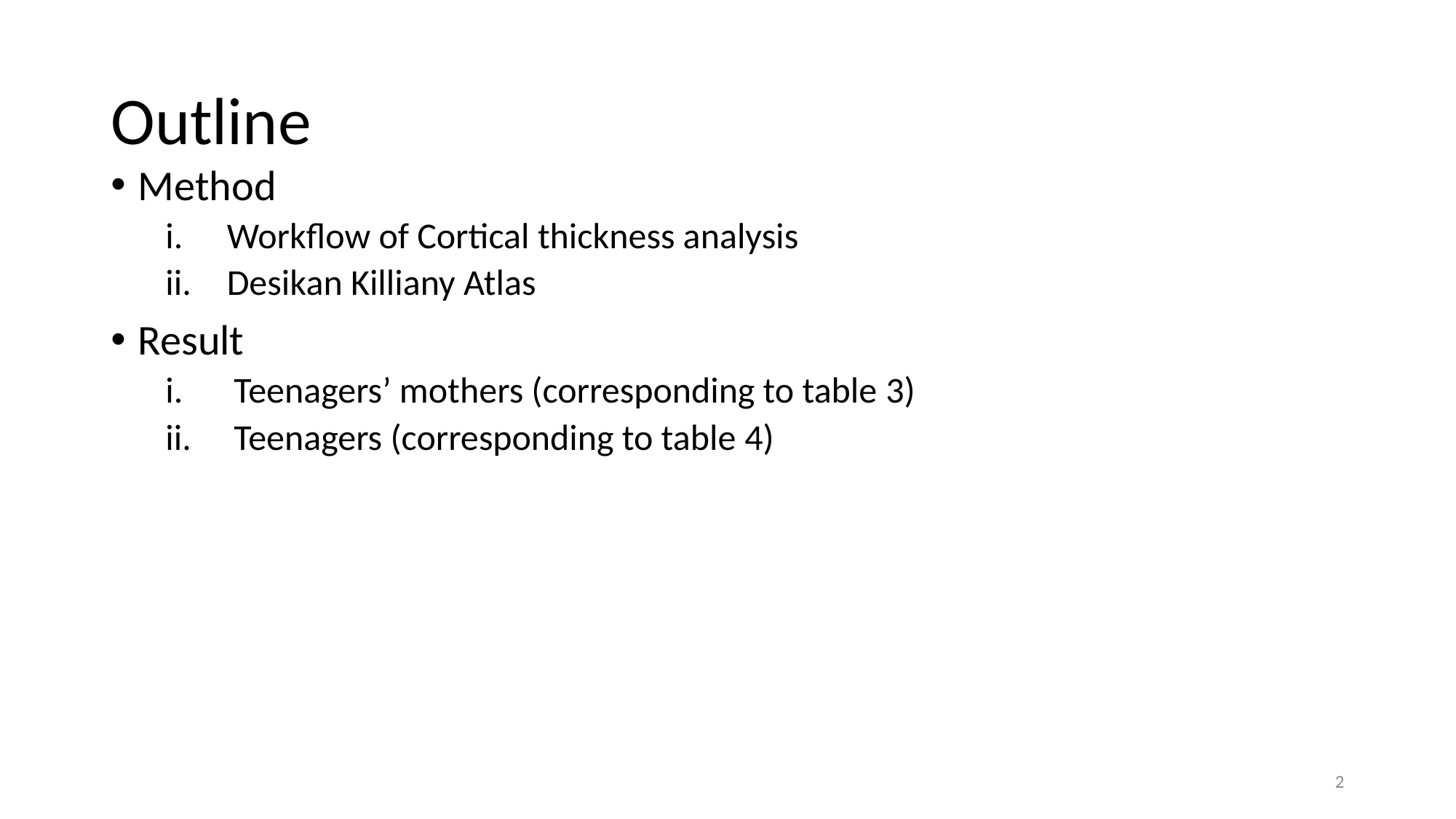

# Outline
Method
Workflow of Cortical thickness analysis
Desikan Killiany Atlas
Result
Teenagers’ mothers (corresponding to table 3)
Teenagers (corresponding to table 4)
2